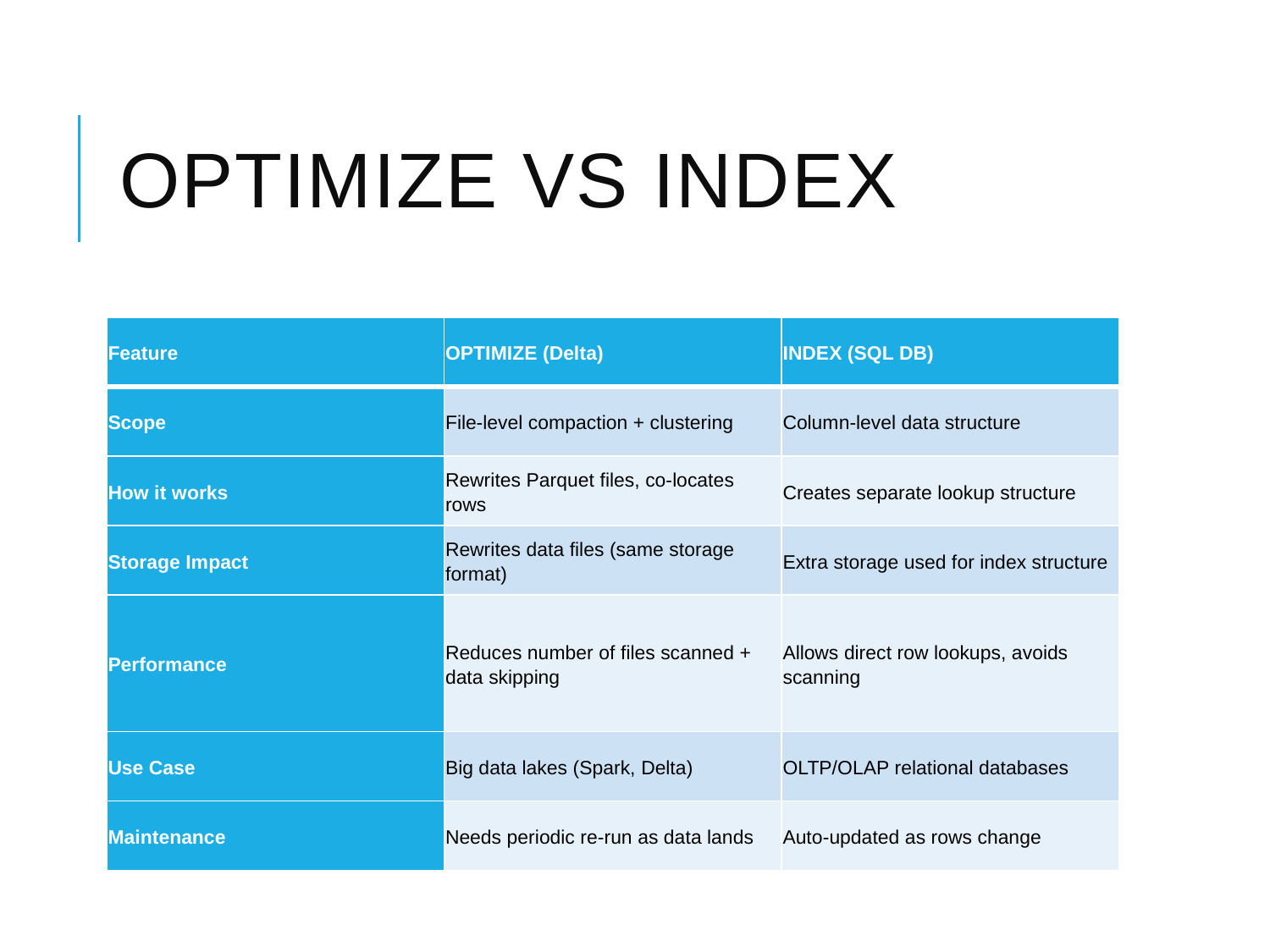

# OPTIMIZE vs Index
| Feature | OPTIMIZE (Delta) | INDEX (SQL DB) |
| --- | --- | --- |
| Scope | File-level compaction + clustering | Column-level data structure |
| How it works | Rewrites Parquet files, co-locates rows | Creates separate lookup structure |
| Storage Impact | Rewrites data files (same storage format) | Extra storage used for index structure |
| Performance | Reduces number of files scanned + data skipping | Allows direct row lookups, avoids scanning |
| Use Case | Big data lakes (Spark, Delta) | OLTP/OLAP relational databases |
| Maintenance | Needs periodic re-run as data lands | Auto-updated as rows change |